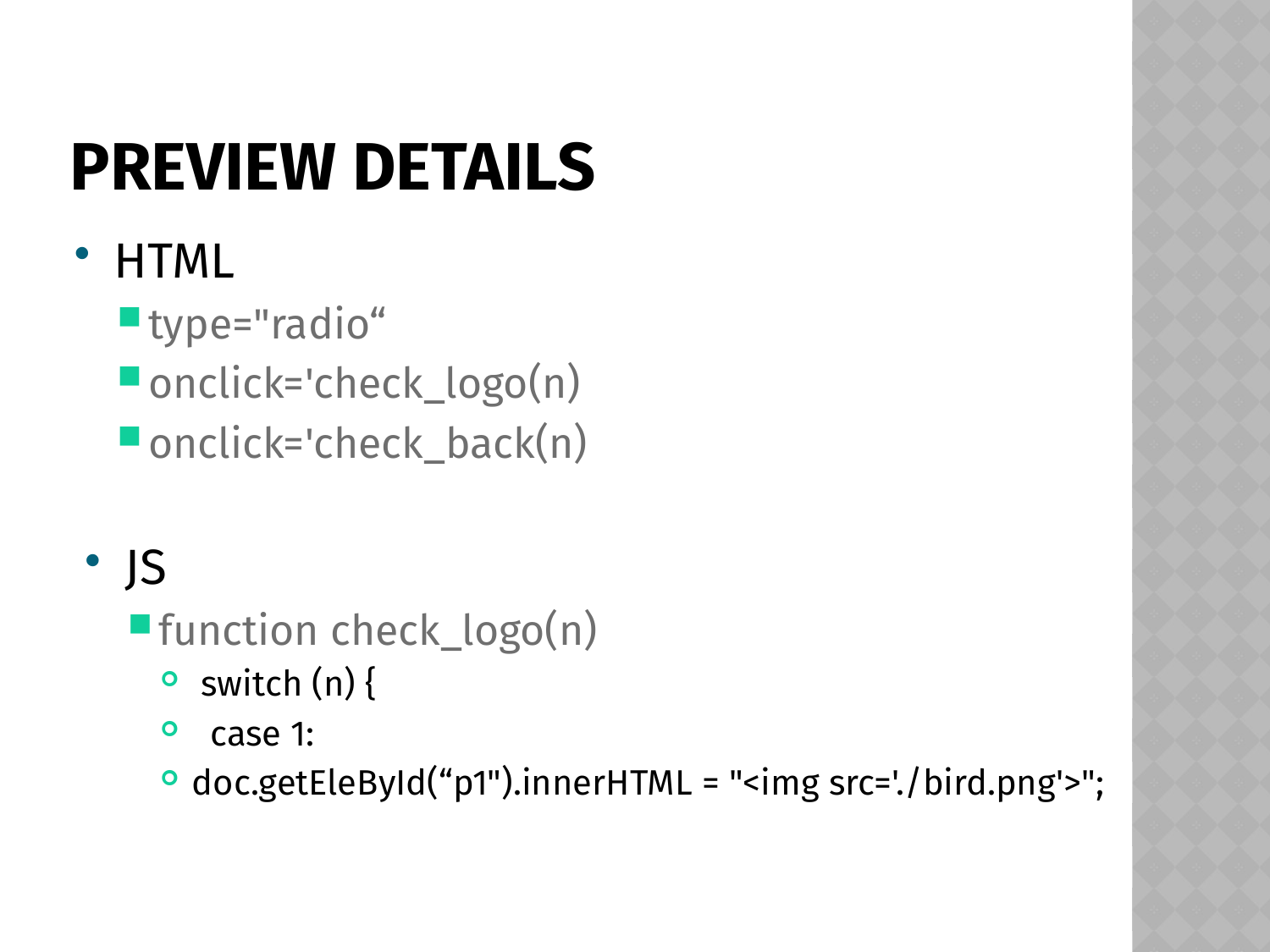

# Preview details
HTML
type="radio“
onclick='check_logo(n)
onclick='check_back(n)
JS
function check_logo(n)
 switch (n) {
  case 1:
doc.getEleById(“p1").innerHTML = "<img src='./bird.png'>";